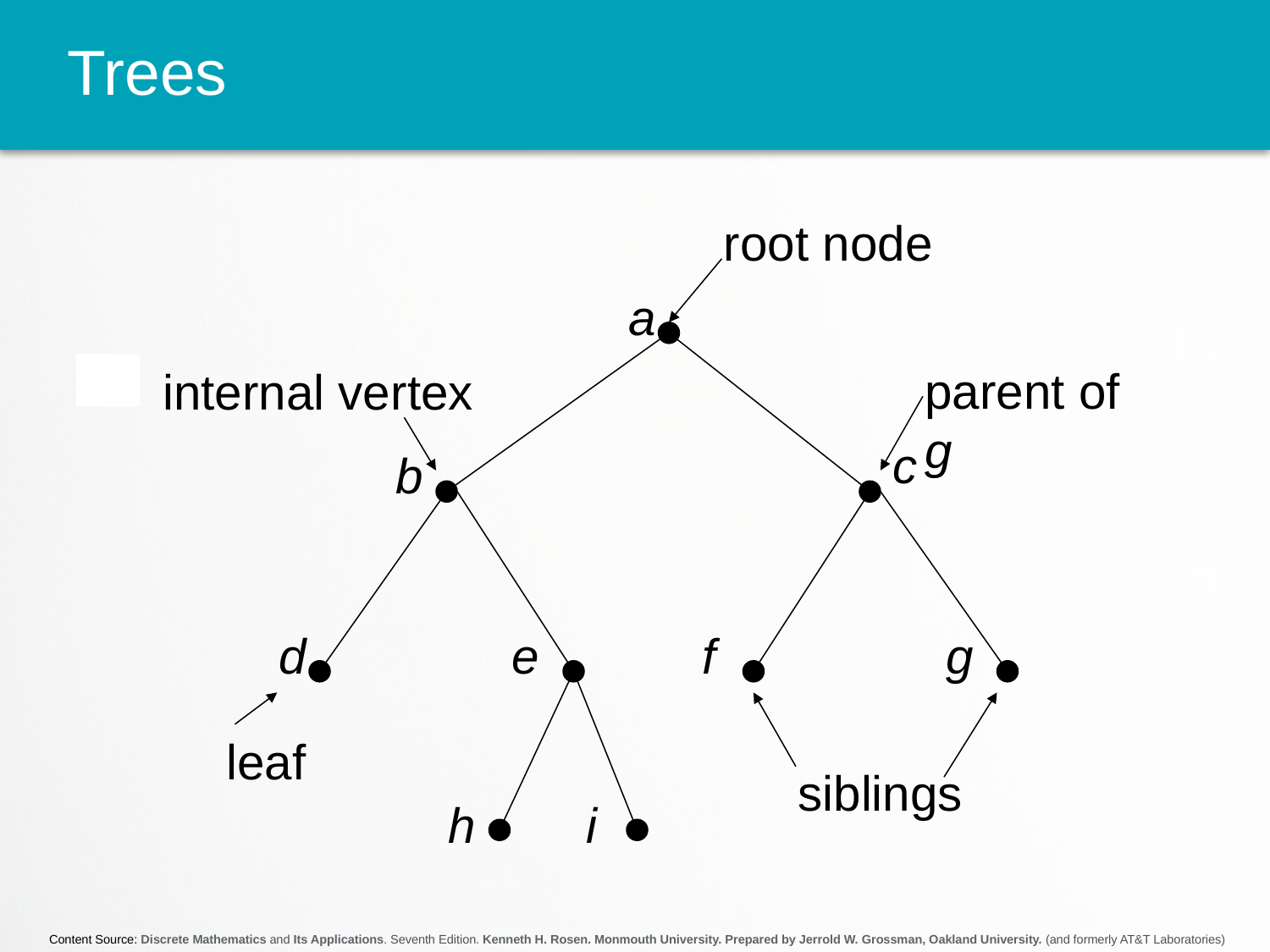

# Trees
root node

a

c
b
d
e
f
g
h
i

internal vertex

parent of g

leaf

siblings